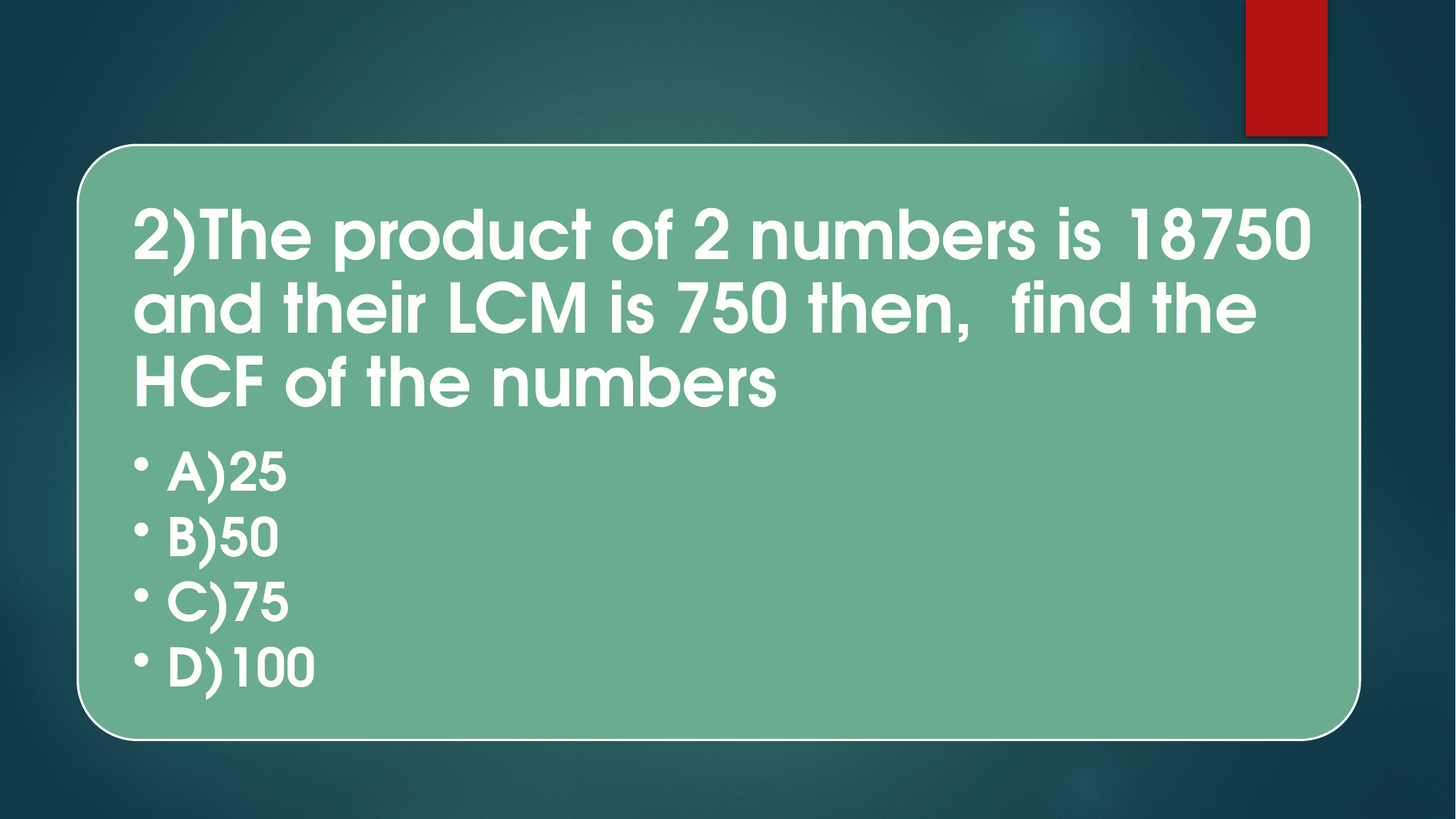

2)The product of 2 numbers is 18750 and their LCM is 750 then,  find the HCF of the numbers
A)25
B)50
C)75
D)100